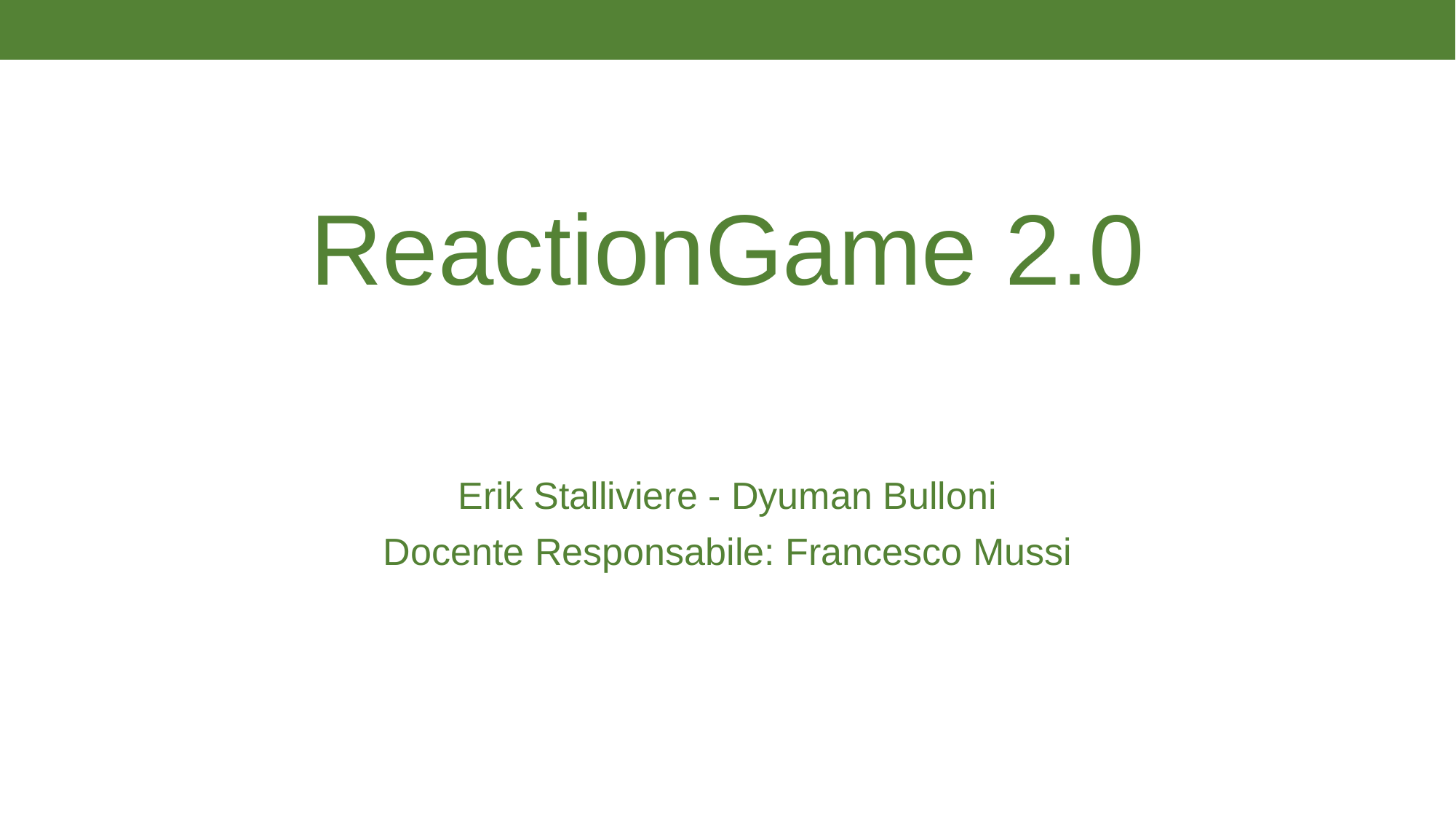

# ReactionGame 2.0
Erik Stalliviere - Dyuman Bulloni
Docente Responsabile: Francesco Mussi